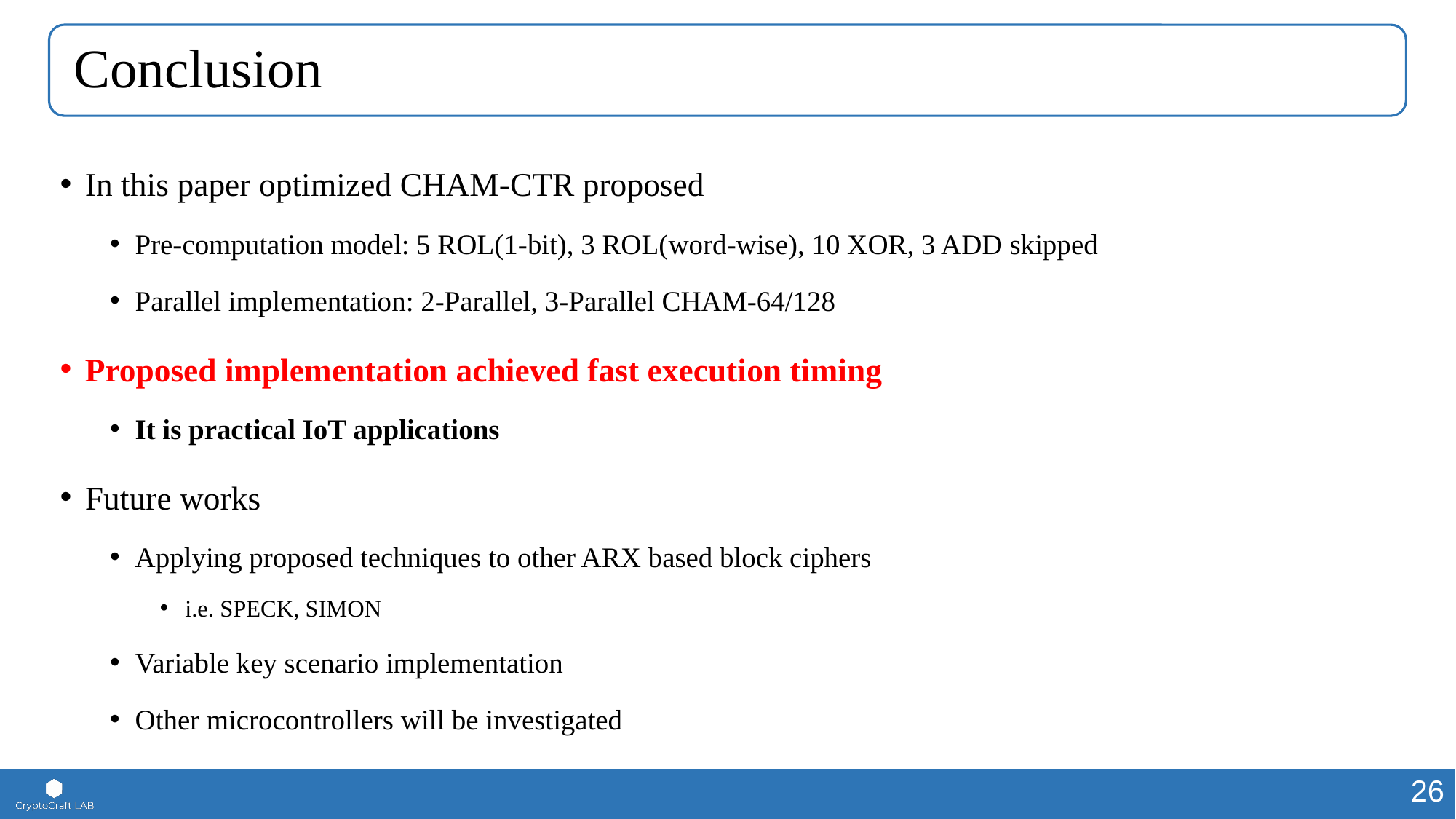

# Conclusion
In this paper optimized CHAM-CTR proposed
Pre-computation model: 5 ROL(1-bit), 3 ROL(word-wise), 10 XOR, 3 ADD skipped
Parallel implementation: 2-Parallel, 3-Parallel CHAM-64/128
Proposed implementation achieved fast execution timing
It is practical IoT applications
Future works
Applying proposed techniques to other ARX based block ciphers
i.e. SPECK, SIMON
Variable key scenario implementation
Other microcontrollers will be investigated